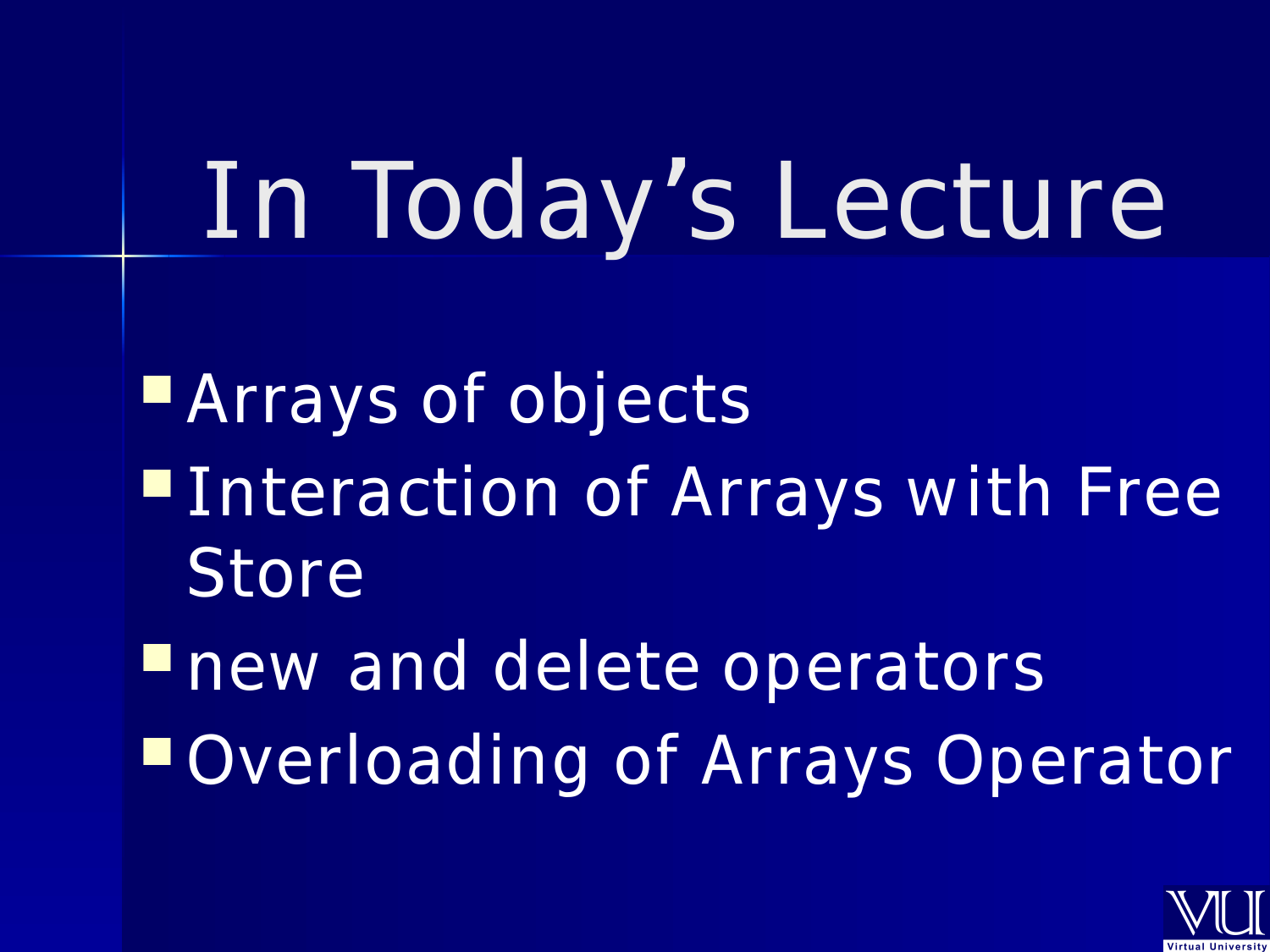

# In Today’s Lecture
Arrays of objects
Interaction of Arrays with Free Store
new and delete operators
Overloading of Arrays Operator